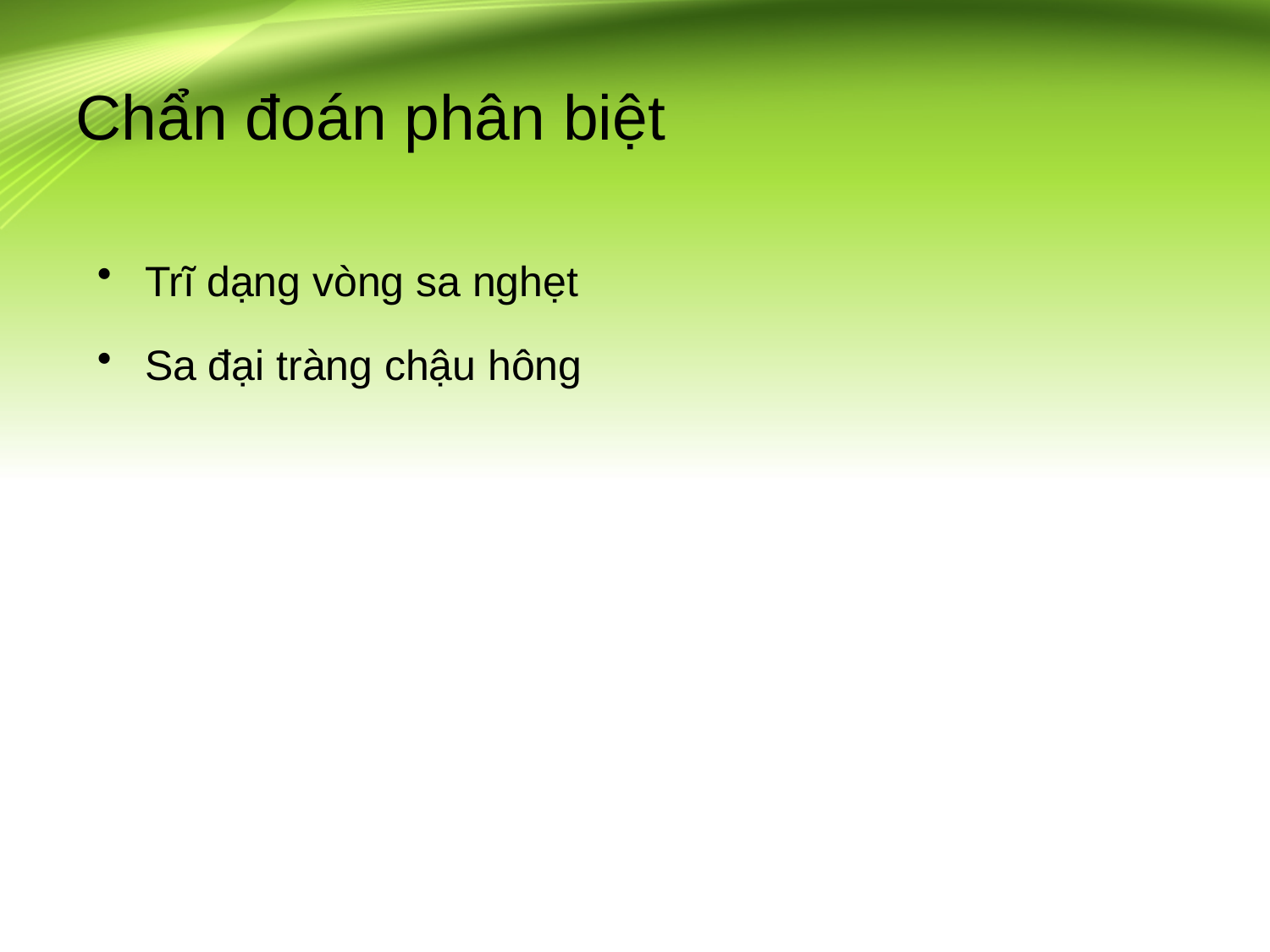

# Chẩn đoán phân biệt
Trĩ dạng vòng sa nghẹt
Sa đại tràng chậu hông